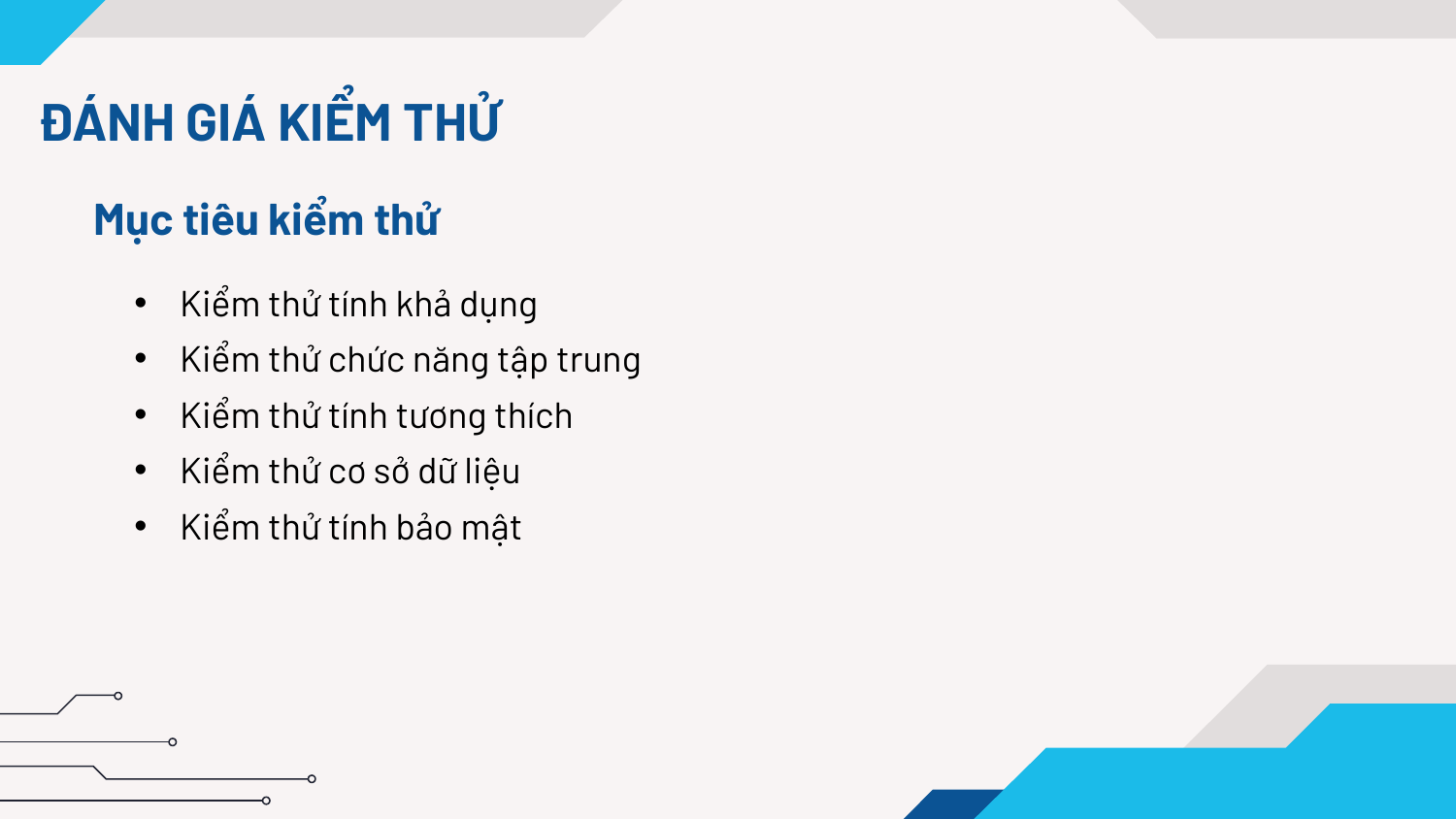

ĐÁNH GIÁ KIỂM THỬ
Mục tiêu kiểm thử
Kiểm thử tính khả dụng
Kiểm thử chức năng tập trung
Kiểm thử tính tương thích
Kiểm thử cơ sở dữ liệu
Kiểm thử tính bảo mật